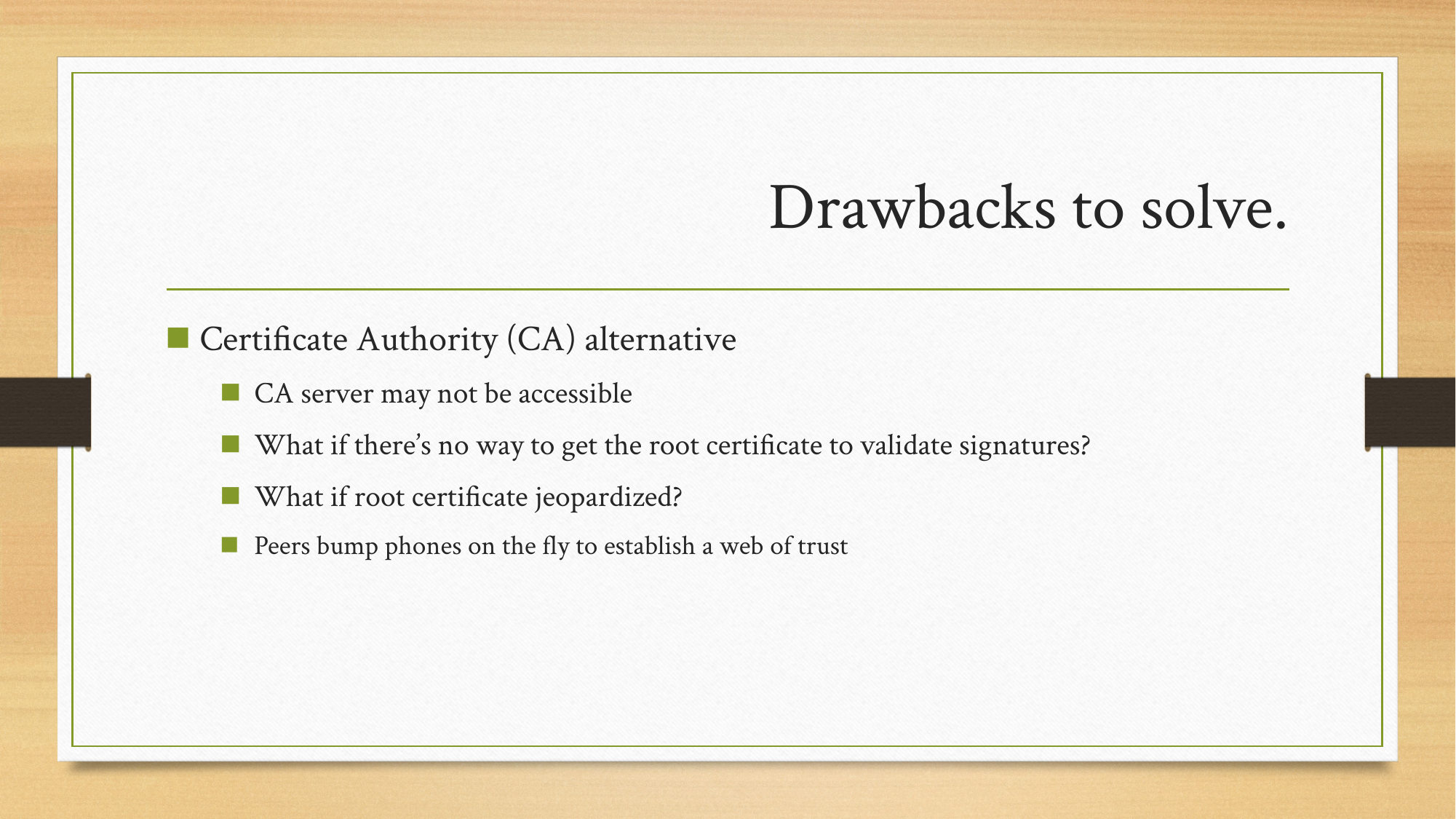

# Drawbacks to solve.
Certificate Authority (CA) alternative
CA server may not be accessible
What if there’s no way to get the root certificate to validate signatures?
What if root certificate jeopardized?
Peers bump phones on the fly to establish a web of trust